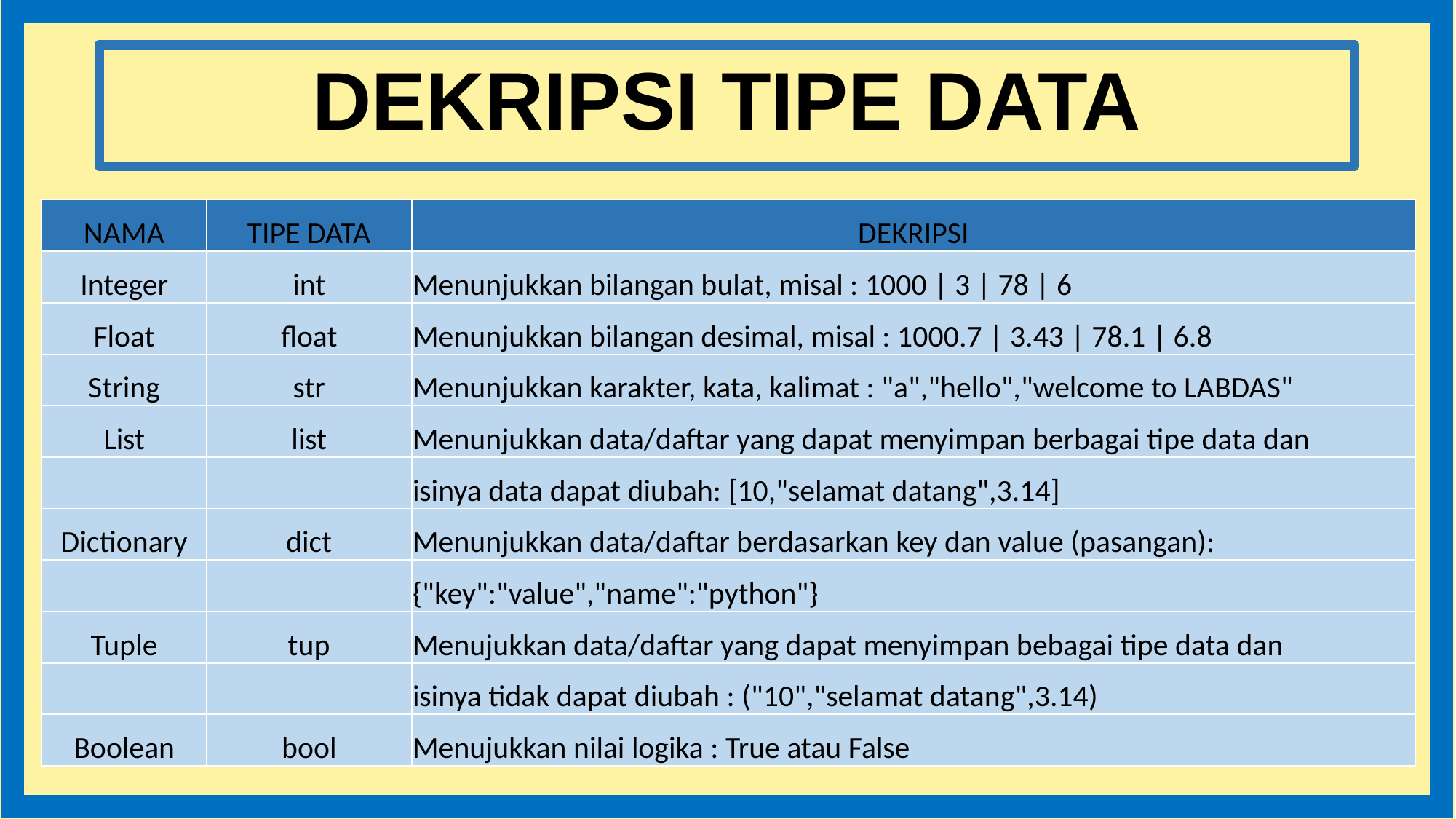

DEKRIPSI TIPE DATA
| NAMA | TIPE DATA | DEKRIPSI |
| --- | --- | --- |
| Integer | int | Menunjukkan bilangan bulat, misal : 1000 | 3 | 78 | 6 |
| Float | float | Menunjukkan bilangan desimal, misal : 1000.7 | 3.43 | 78.1 | 6.8 |
| String | str | Menunjukkan karakter, kata, kalimat : "a","hello","welcome to LABDAS" |
| List | list | Menunjukkan data/daftar yang dapat menyimpan berbagai tipe data dan |
|  |  | isinya data dapat diubah: [10,"selamat datang",3.14] |
| Dictionary | dict | Menunjukkan data/daftar berdasarkan key dan value (pasangan): |
|  |  | {"key":"value","name":"python"} |
| Tuple | tup | Menujukkan data/daftar yang dapat menyimpan bebagai tipe data dan |
|  |  | isinya tidak dapat diubah : ("10","selamat datang",3.14) |
| Boolean | bool | Menujukkan nilai logika : True atau False |